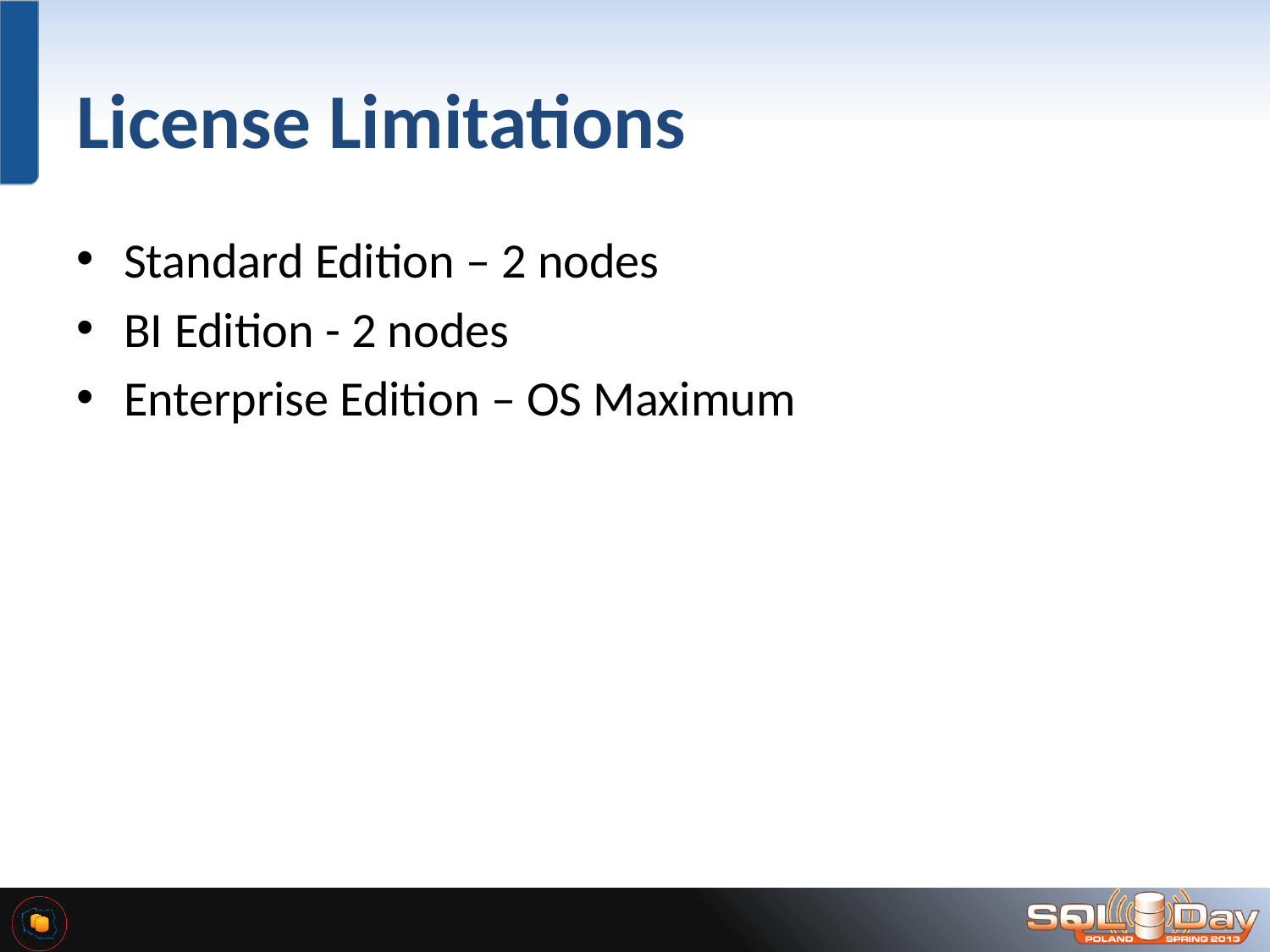

# License Limitations
Standard Edition – 2 nodes
BI Edition - 2 nodes
Enterprise Edition – OS Maximum